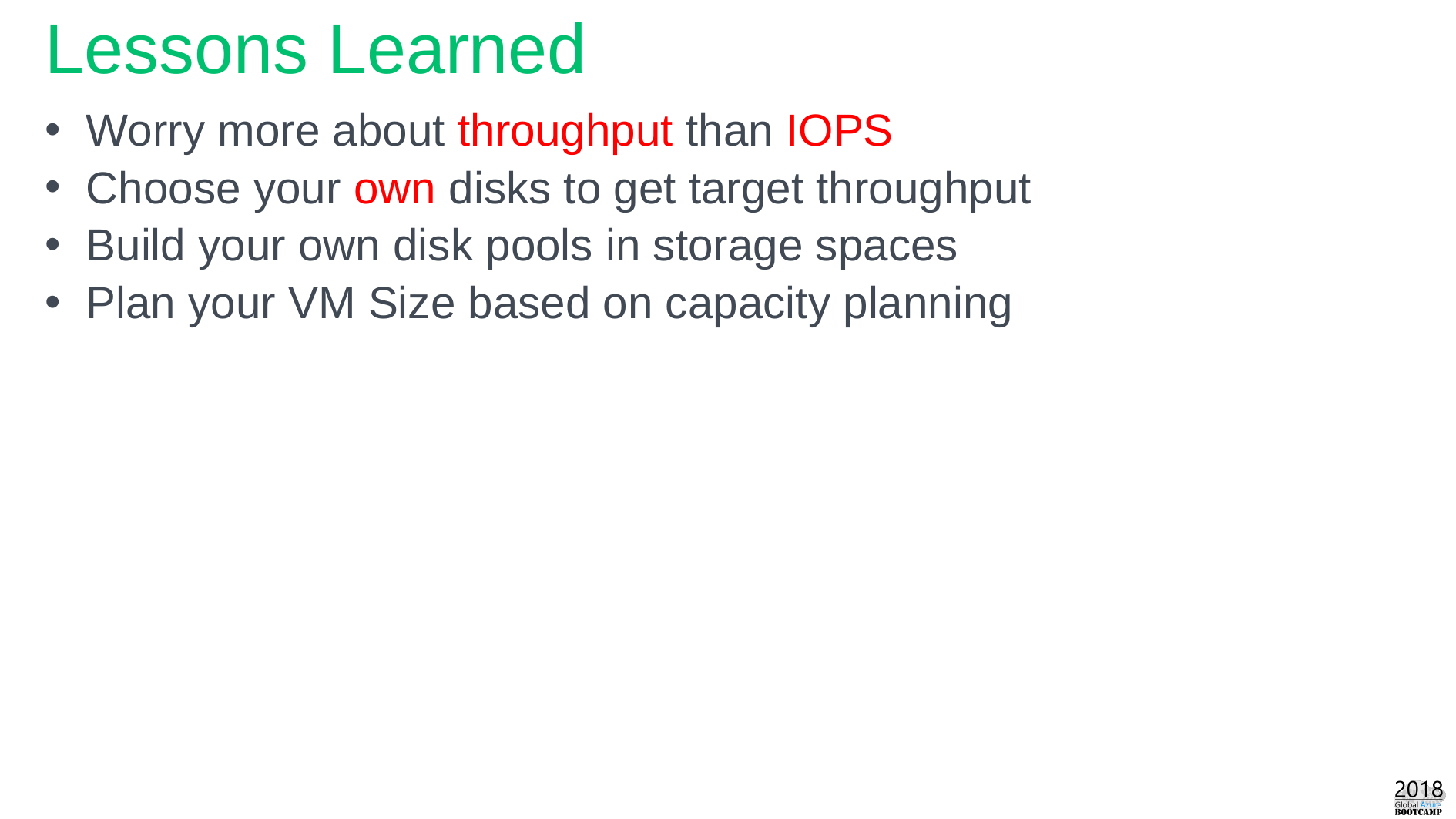

# Lessons Learned
Worry more about throughput than IOPS
Choose your own disks to get target throughput
Build your own disk pools in storage spaces
Plan your VM Size based on capacity planning